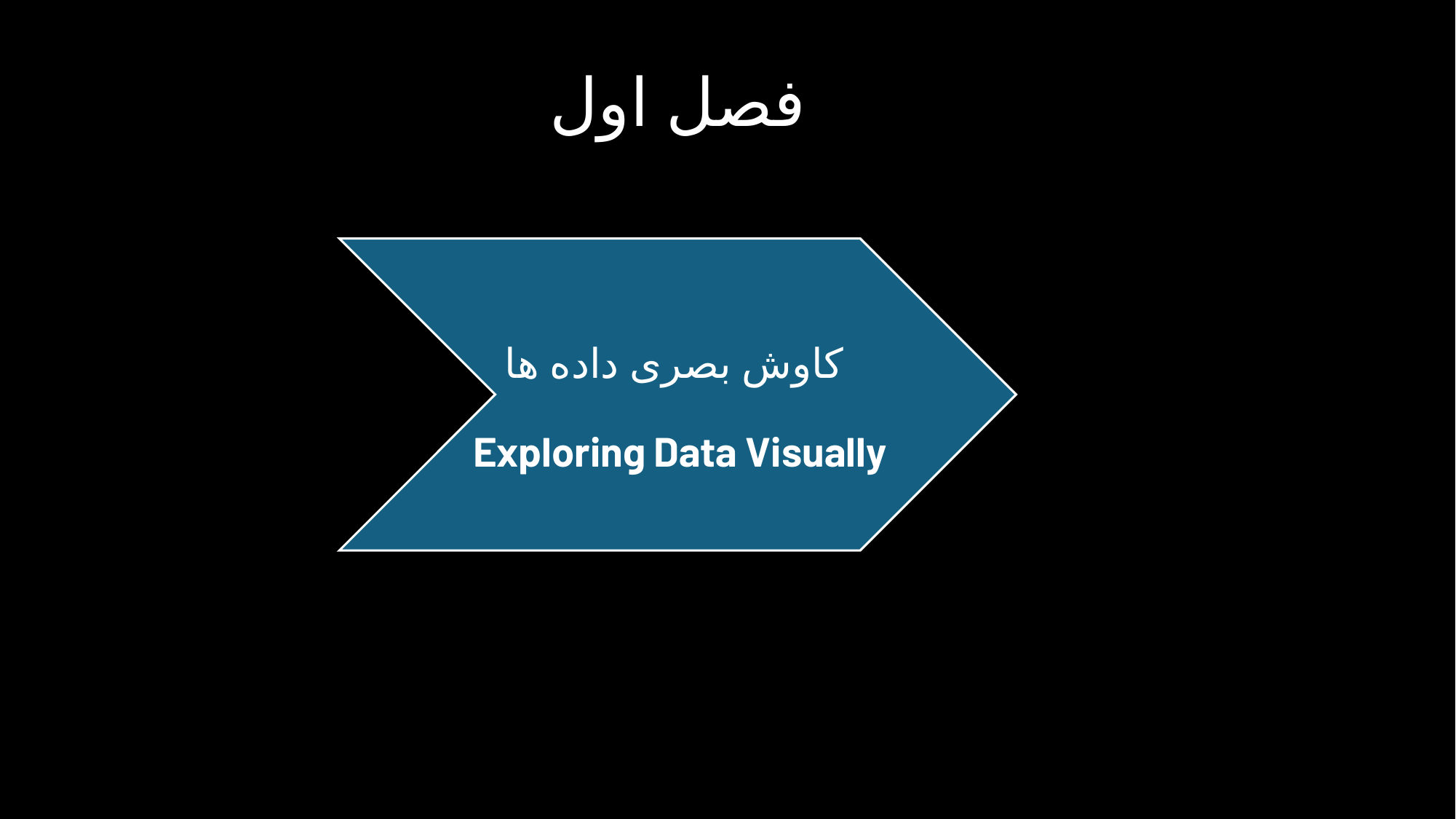

فصل اول

کاوش بصری داده ها
Exploring Data Visually